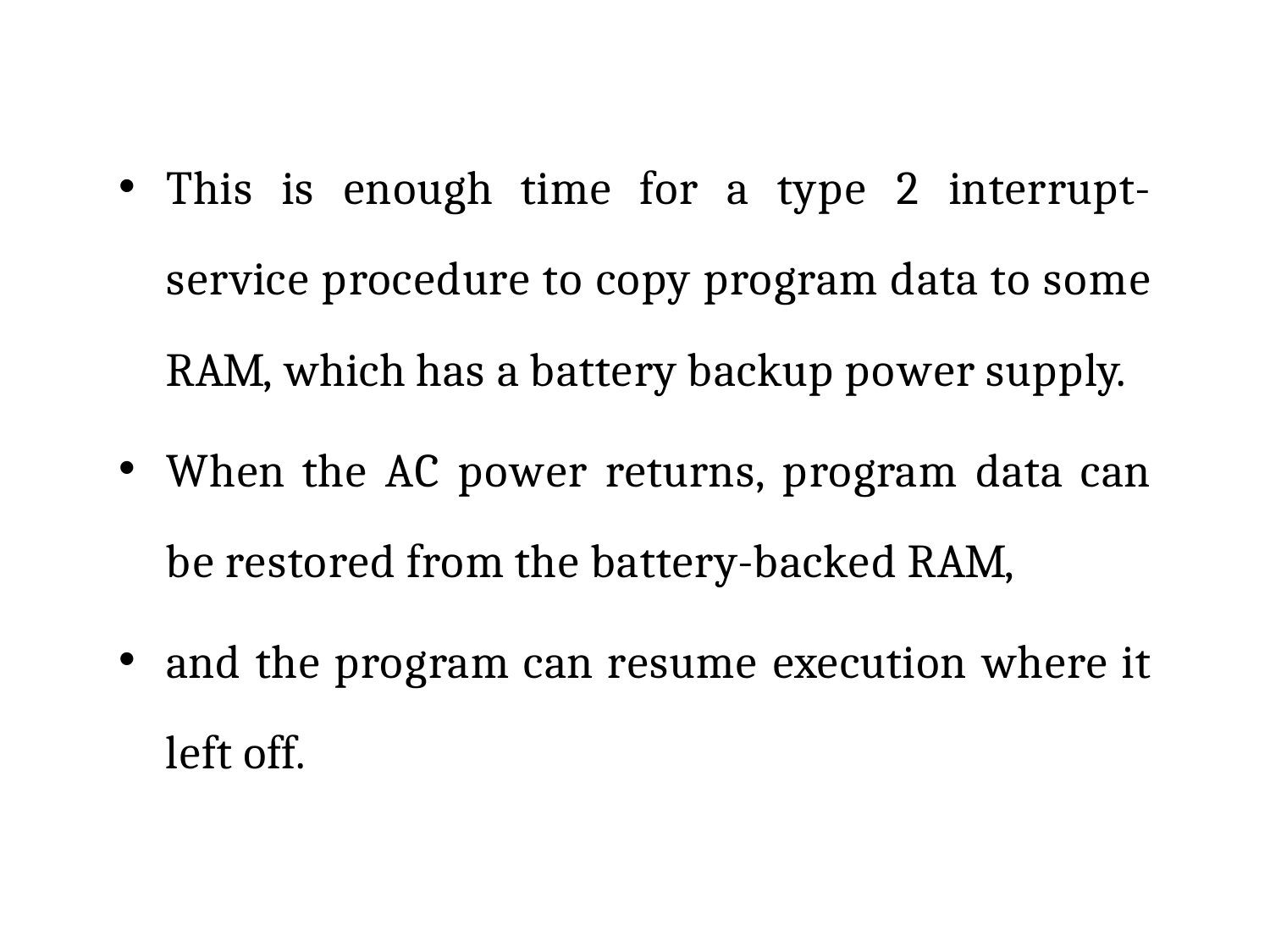

This is enough time for a type 2 interrupt-service procedure to copy program data to some RAM, which has a battery backup power supply.
When the AC power returns, program data can be restored from the battery-backed RAM,
and the program can resume execution where it left off.